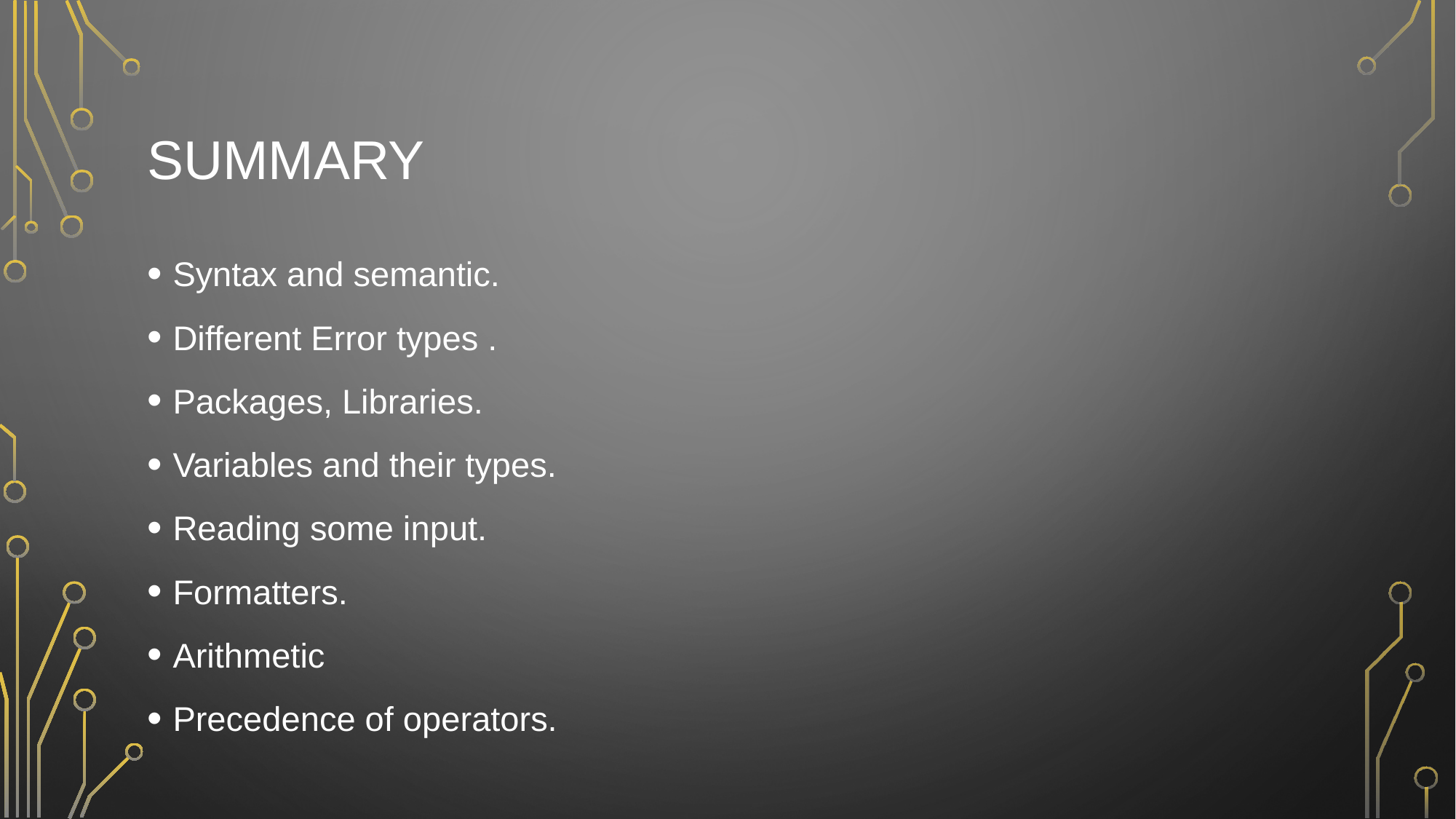

# summary
Syntax and semantic.
Different Error types .
Packages, Libraries.
Variables and their types.
Reading some input.
Formatters.
Arithmetic
Precedence of operators.